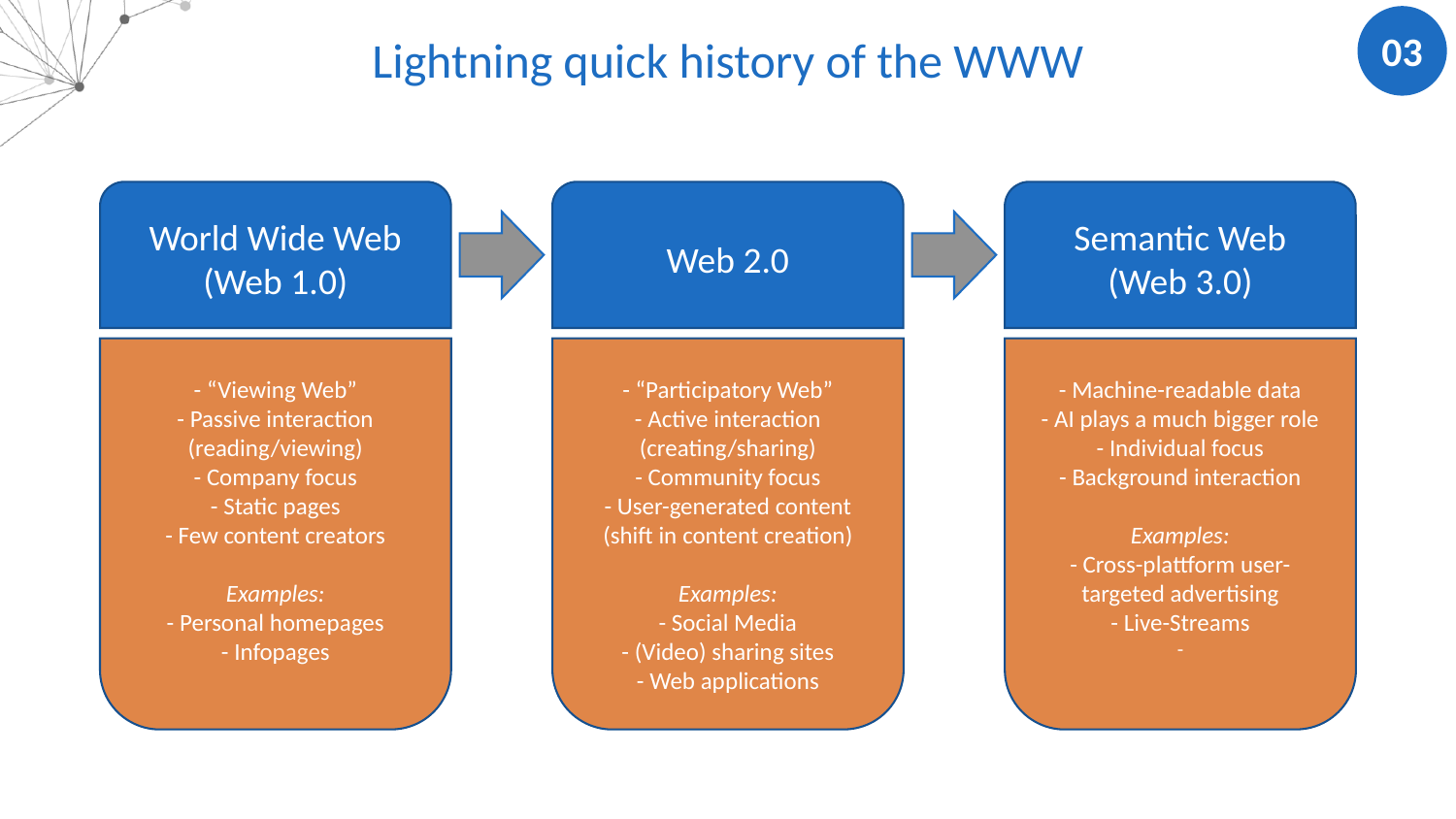

03
Lightning quick history of the WWW
World Wide Web
(Web 1.0)

- “Viewing Web”
- Passive interaction (reading/viewing)
- Company focus
- Static pages
- Few content creators

Examples:
- Personal homepages
- Infopages

Web 2.0
Semantic Web
(Web 3.0)

- “Participatory Web”
- Active interaction (creating/sharing)
- Community focus
- User-generated content (shift in content creation)

Examples:
- Social Media
- (Video) sharing sites
- Web applications

- Machine-readable data
- AI plays a much bigger role
- Individual focus
- Background interaction

Examples:
- Cross-plattform user-targeted advertising
- Live-Streams
-